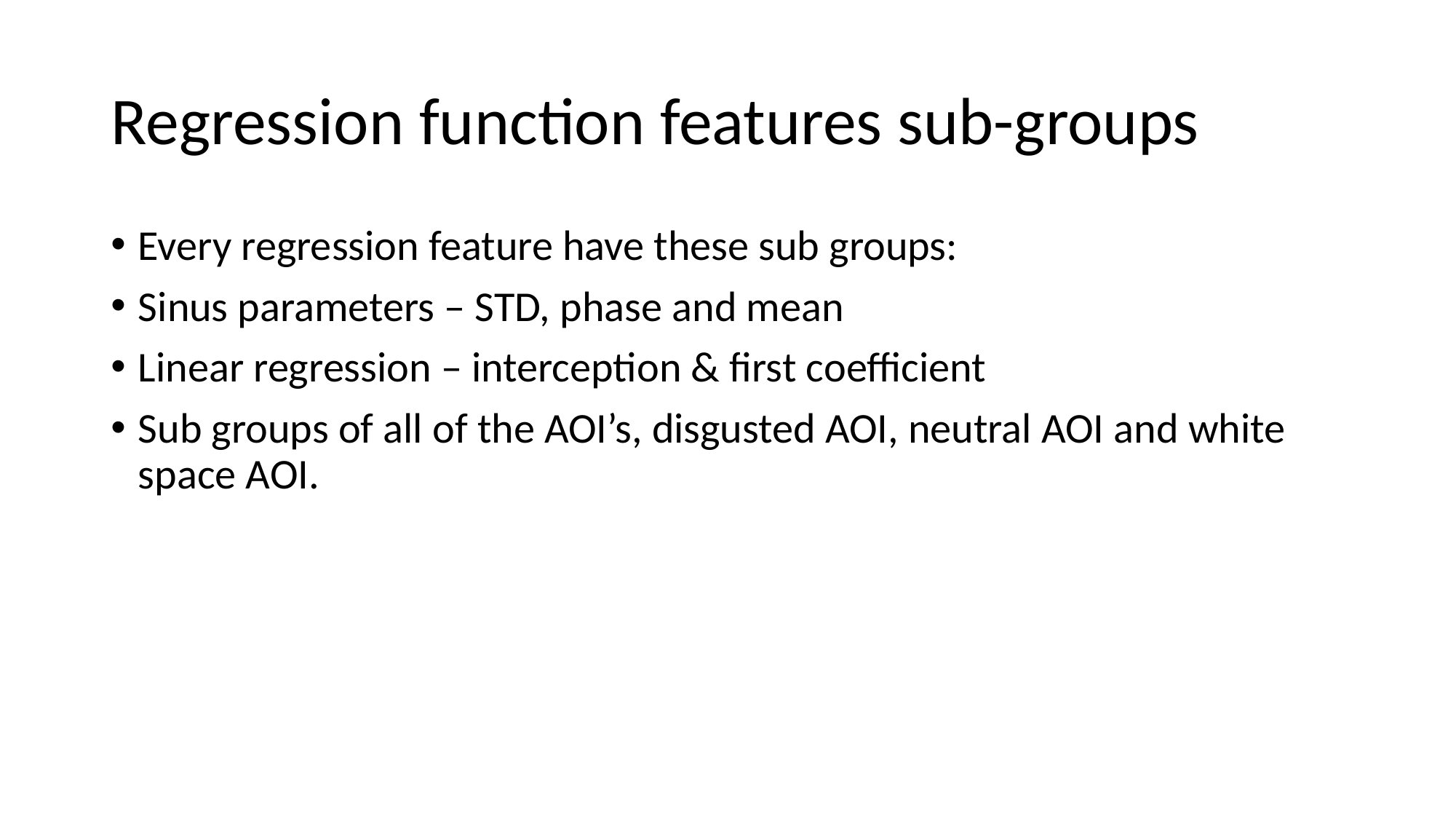

# Regression function features sub-groups
Every regression feature have these sub groups:
Sinus parameters – STD, phase and mean
Linear regression – interception & first coefficient
Sub groups of all of the AOI’s, disgusted AOI, neutral AOI and white space AOI.